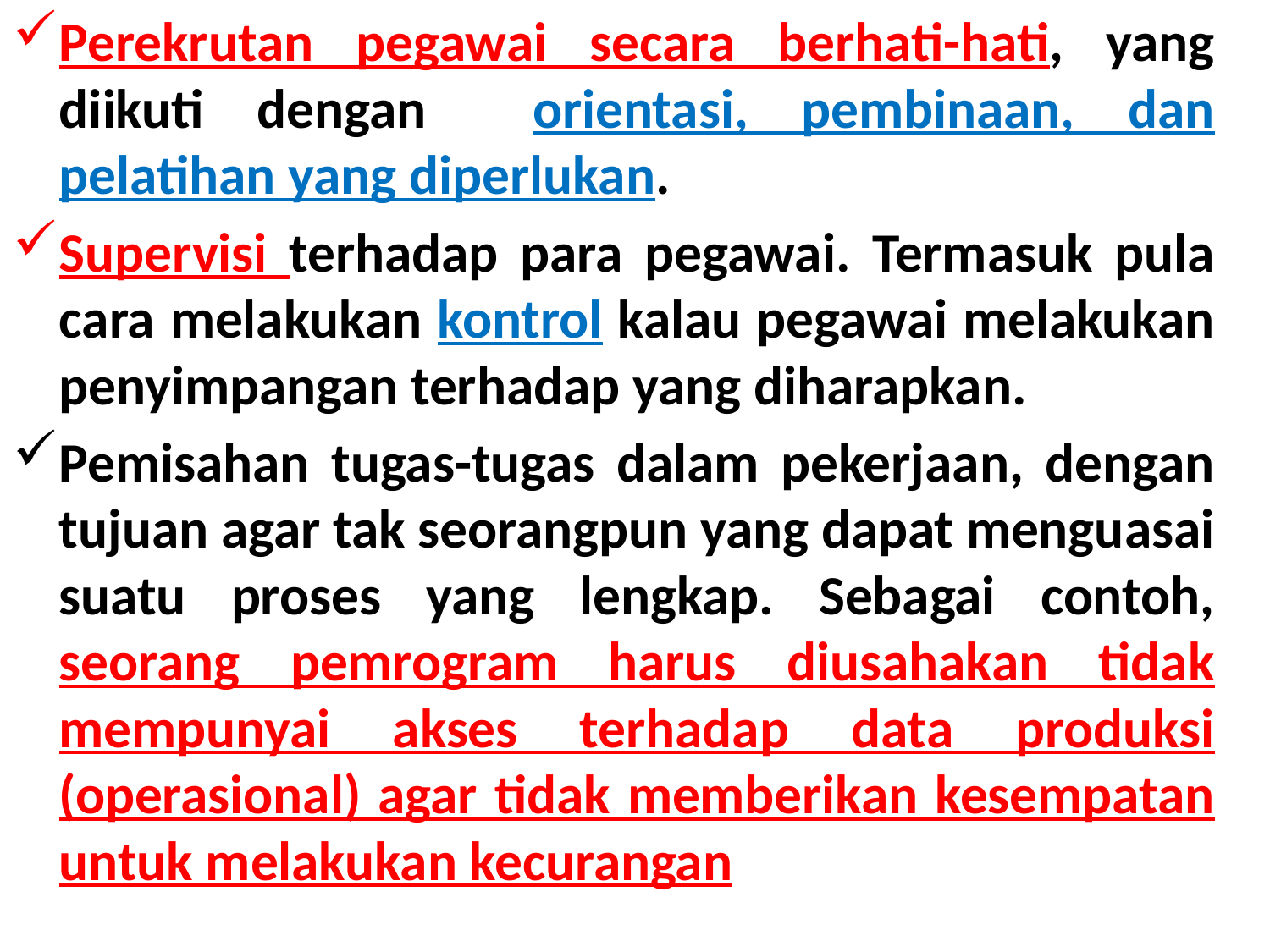

Perekrutan pegawai secara berhati-hati, yang diikuti dengan  orientasi, pembinaan, dan pelatihan yang diperlukan.
Supervisi terhadap para pegawai. Termasuk pula cara melakukan kontrol kalau pegawai melakukan penyimpangan terhadap yang diharapkan.
Pemisahan tugas-tugas dalam pekerjaan, dengan tujuan agar tak seorangpun yang dapat menguasai suatu proses yang lengkap. Sebagai contoh, seorang pemrogram harus diusahakan tidak mempunyai akses terhadap data produksi (operasional) agar tidak memberikan kesempatan untuk melakukan kecurangan